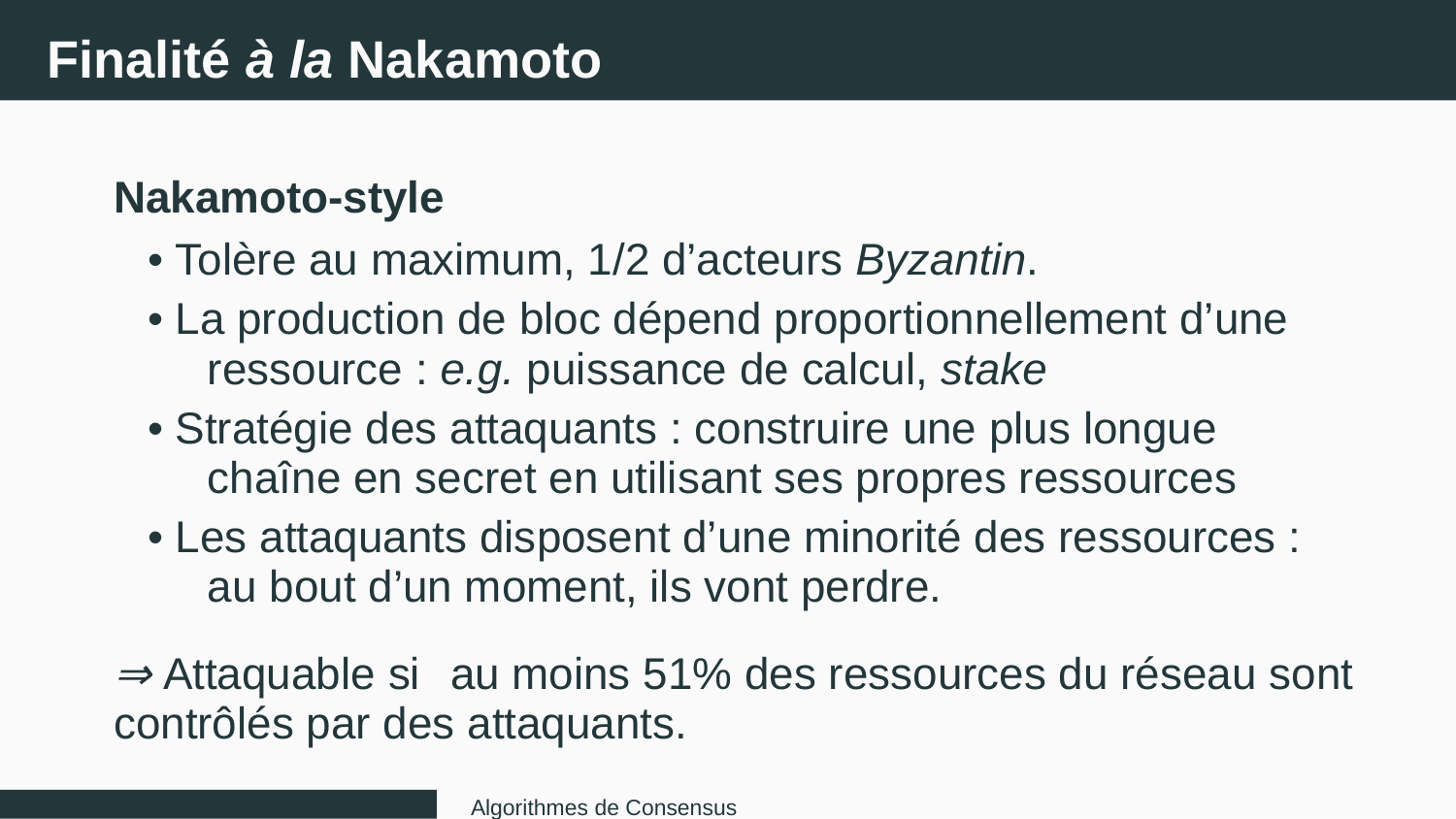

Finalité à la Nakamoto
Nakamoto-style
• Tolère au maximum, 1/2 d’acteurs Byzantin.
• La production de bloc dépend proportionnellement d’une
ressource : e.g. puissance de calcul, stake
• Stratégie des attaquants : construire une plus longue
chaîne en secret en utilisant ses propres ressources
• Les attaquants disposent d’une minorité des ressources :
au bout d’un moment, ils vont perdre.
⇒ Attaquable si
au moins 51% des ressources du réseau sont
contrôlés par des attaquants.

Algorithmes de Consensus